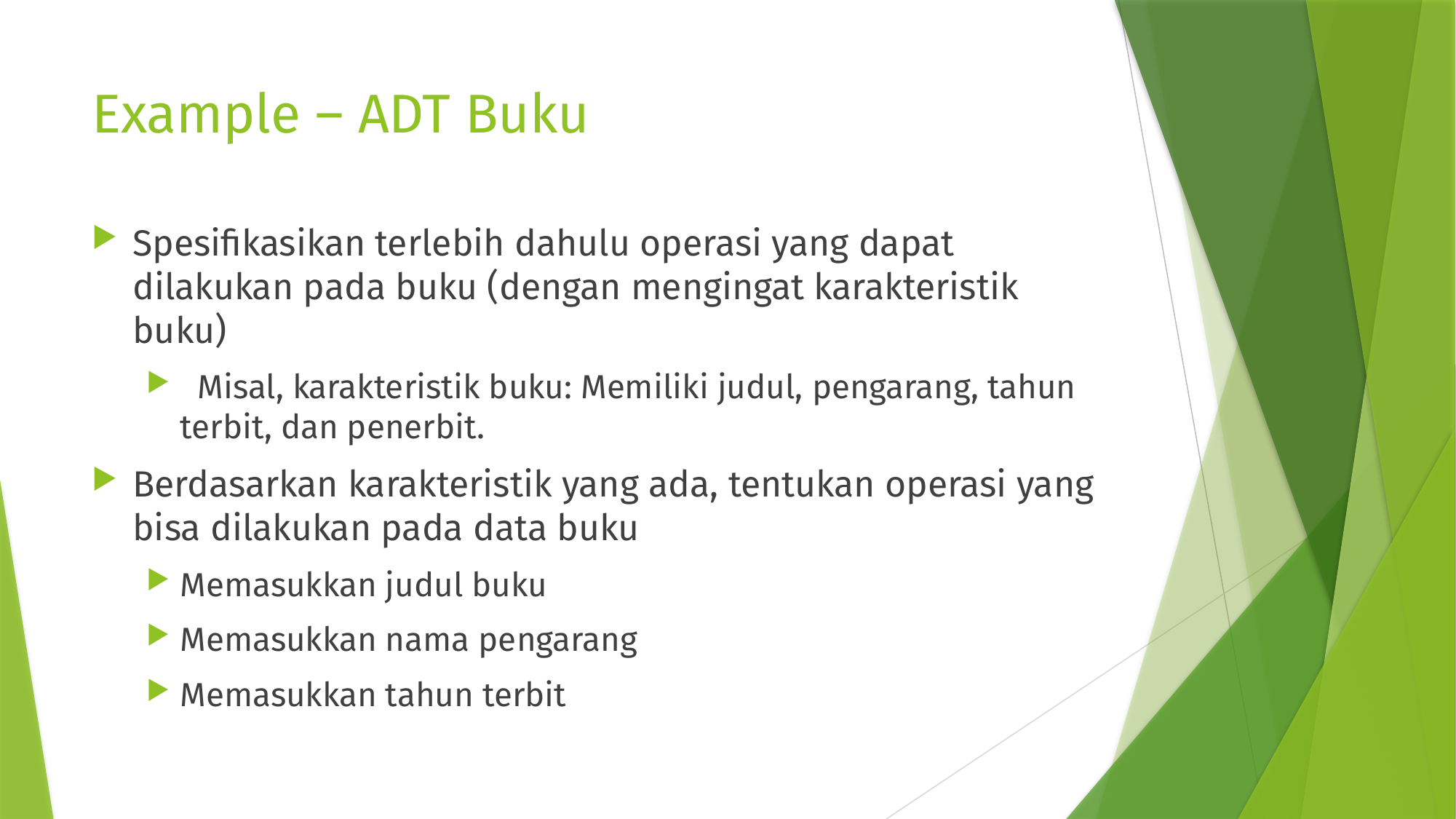

# Example – ADT Buku
Spesifikasikan terlebih dahulu operasi yang dapat dilakukan pada buku (dengan mengingat karakteristik buku)
  Misal, karakteristik buku: Memiliki judul, pengarang, tahun terbit, dan penerbit.
Berdasarkan karakteristik yang ada, tentukan operasi yang bisa dilakukan pada data buku
Memasukkan judul buku
Memasukkan nama pengarang
Memasukkan tahun terbit